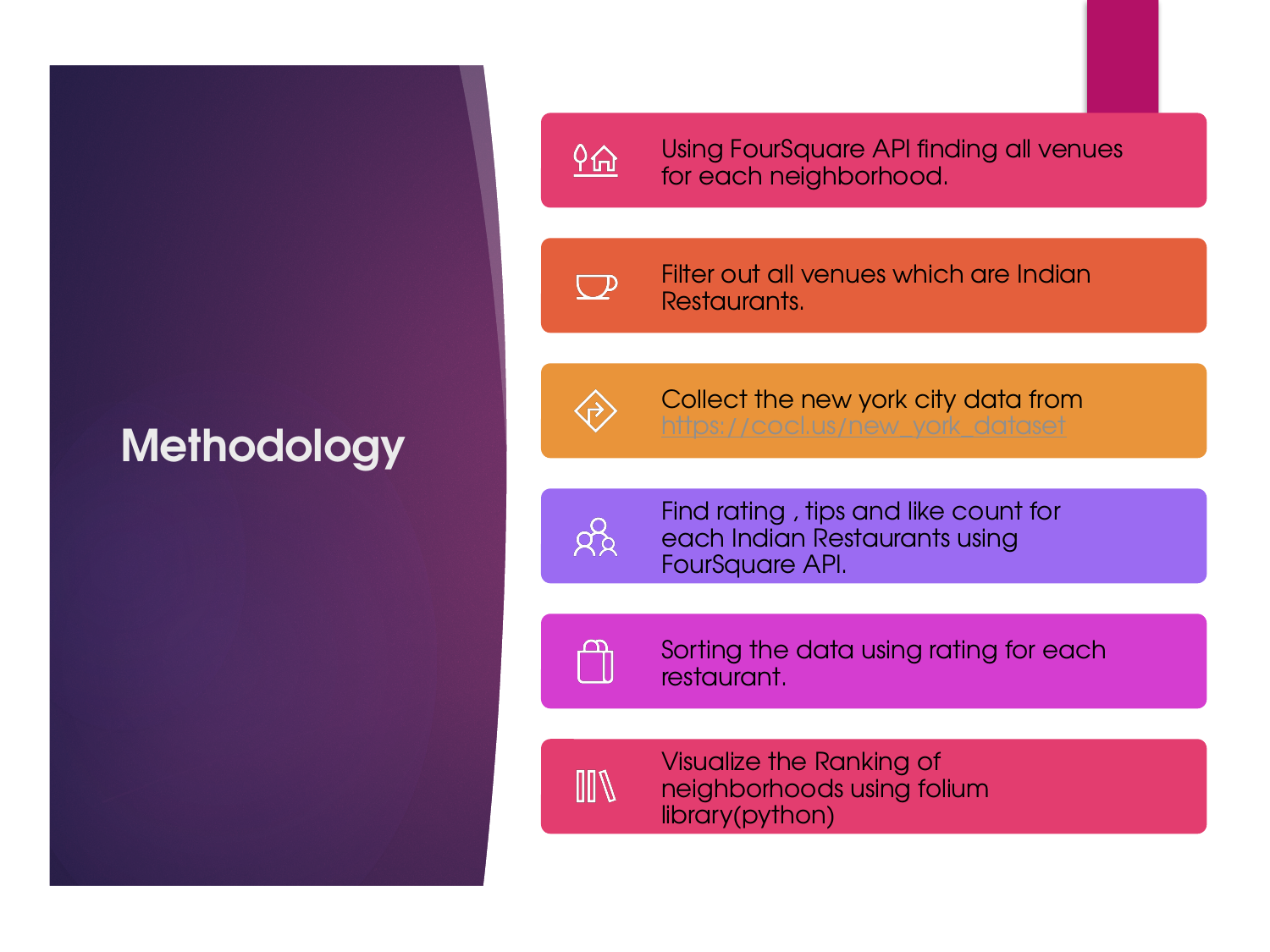

Using FourSquare API finding all venues for each neighborhood.
Filter out all venues which are Indian Restaurants.
Collect the new york city data from https://cocl.us/new_york_dataset
Find rating , tips and like count for each Indian Restaurants using FourSquare API.
Sorting the data using rating for each restaurant.
Visualize the Ranking of neighborhoods using folium library(python)
# Methodology